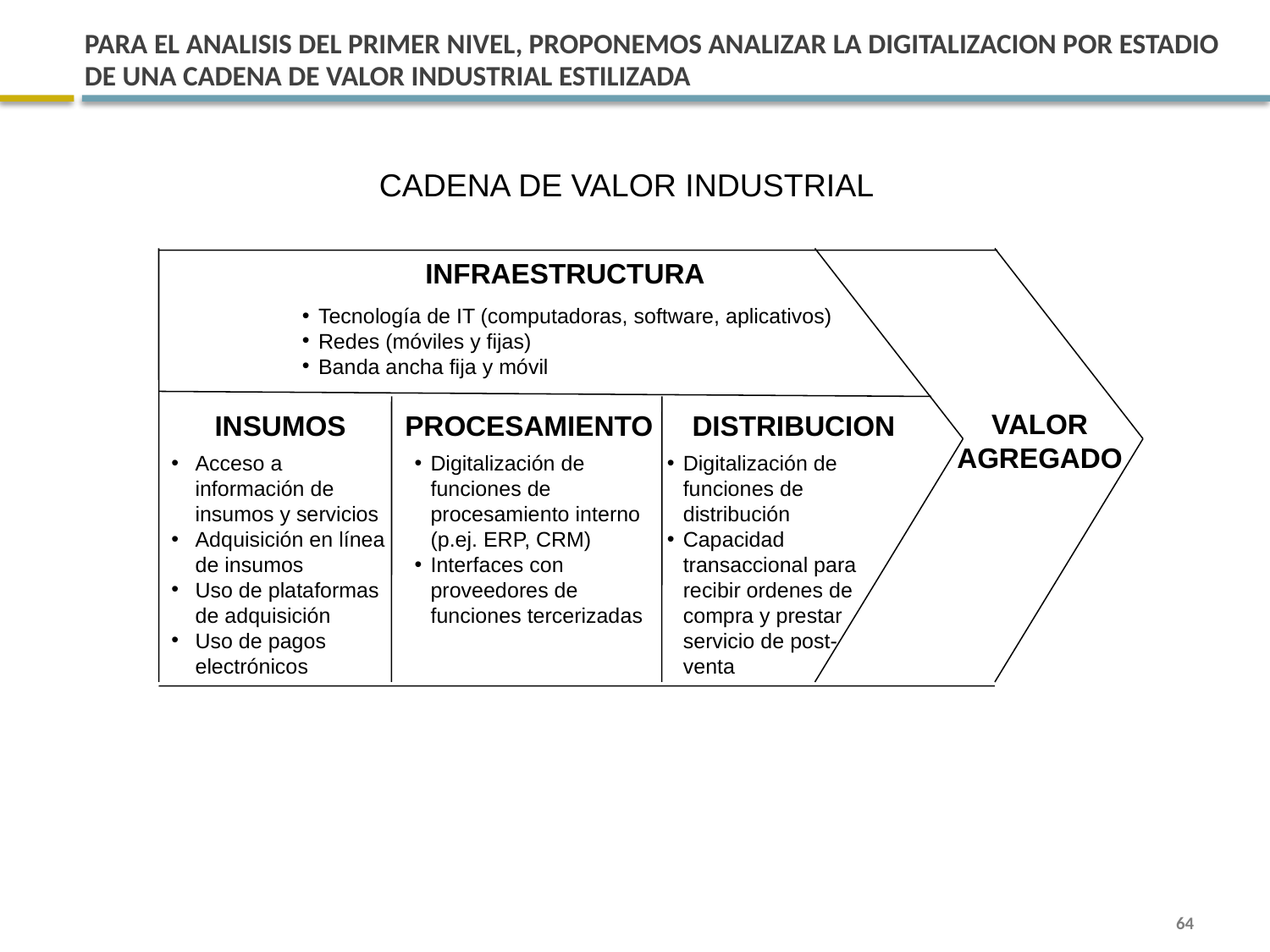

# PARA EL ANALISIS DEL PRIMER NIVEL, PROPONEMOS ANALIZAR LA DIGITALIZACION POR ESTADIO DE UNA CADENA DE VALOR INDUSTRIAL ESTILIZADA
CADENA DE VALOR INDUSTRIAL

INFRAESTRUCTURA

Tecnología de IT (computadoras, software, aplicativos)
Redes (móviles y fijas)
Banda ancha fija y móvil

VALOR AGREGADO
INSUMOS
PROCESAMIENTO
DISTRIBUCION

Acceso a información de insumos y servicios
Adquisición en línea de insumos
Uso de plataformas de adquisición
Uso de pagos electrónicos
Digitalización de funciones de procesamiento interno (p.ej. ERP, CRM)
Interfaces con proveedores de funciones tercerizadas
Digitalización de funciones de distribución
Capacidad transaccional para recibir ordenes de compra y prestar servicio de post-venta